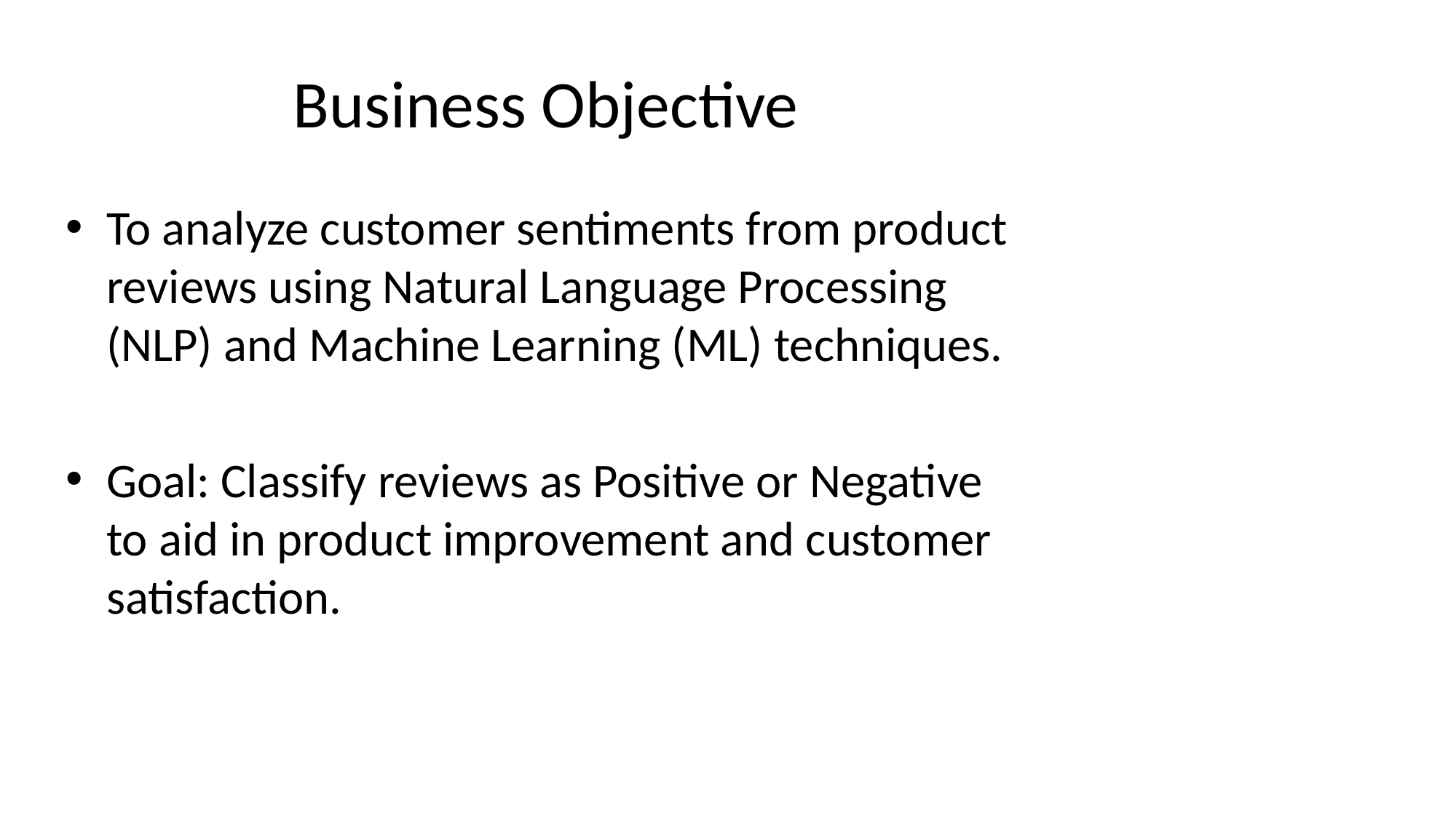

# Business Objective
To analyze customer sentiments from product reviews using Natural Language Processing (NLP) and Machine Learning (ML) techniques.

Goal: Classify reviews as Positive or Negative to aid in product improvement and customer satisfaction.